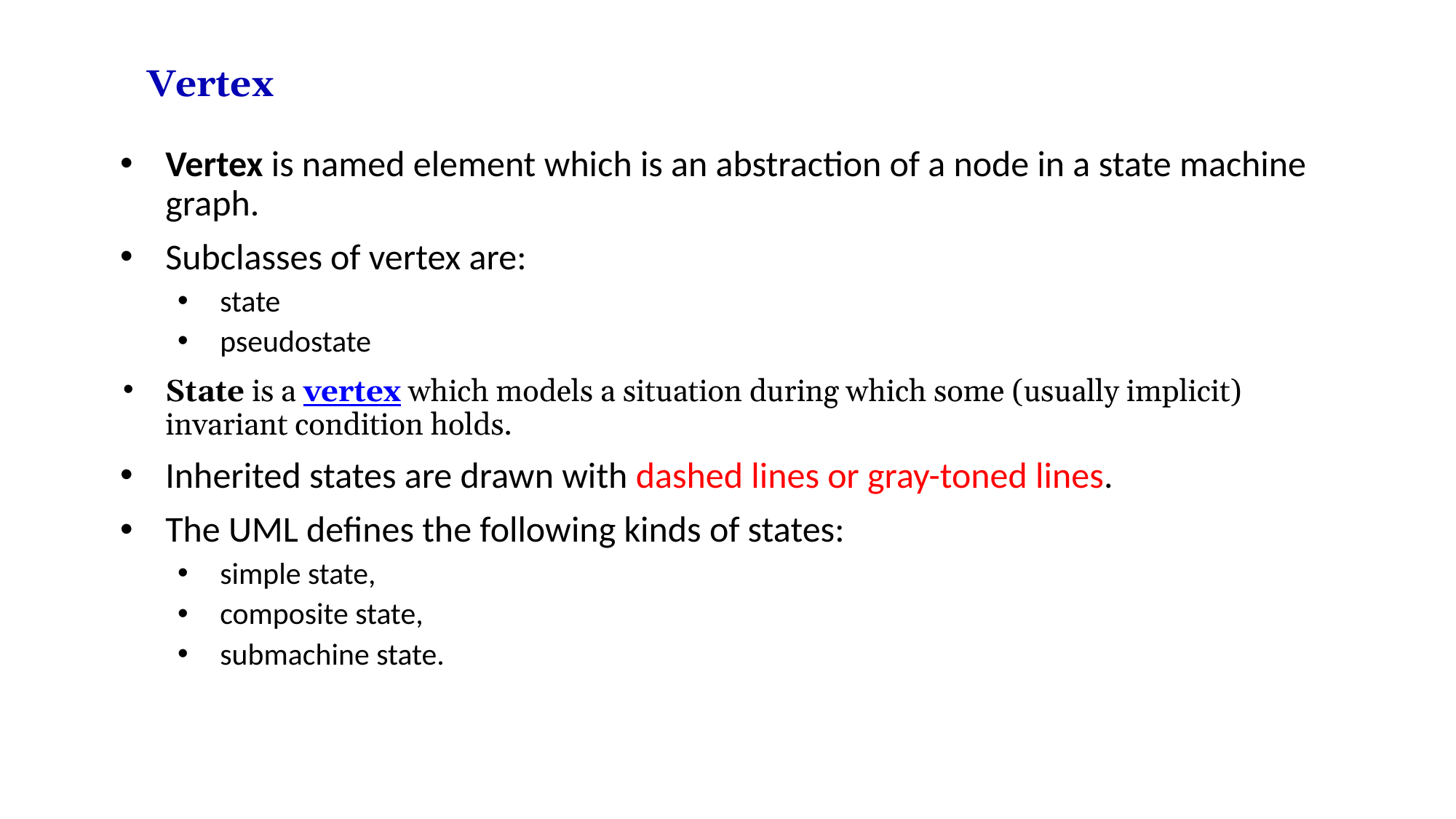

# Vertex
Vertex is named element which is an abstraction of a node in a state machine graph.
Subclasses of vertex are:
state
pseudostate
State is a vertex which models a situation during which some (usually implicit) invariant condition holds.
Inherited states are drawn with dashed lines or gray-toned lines.
The UML defines the following kinds of states:
simple state,
composite state,
submachine state.